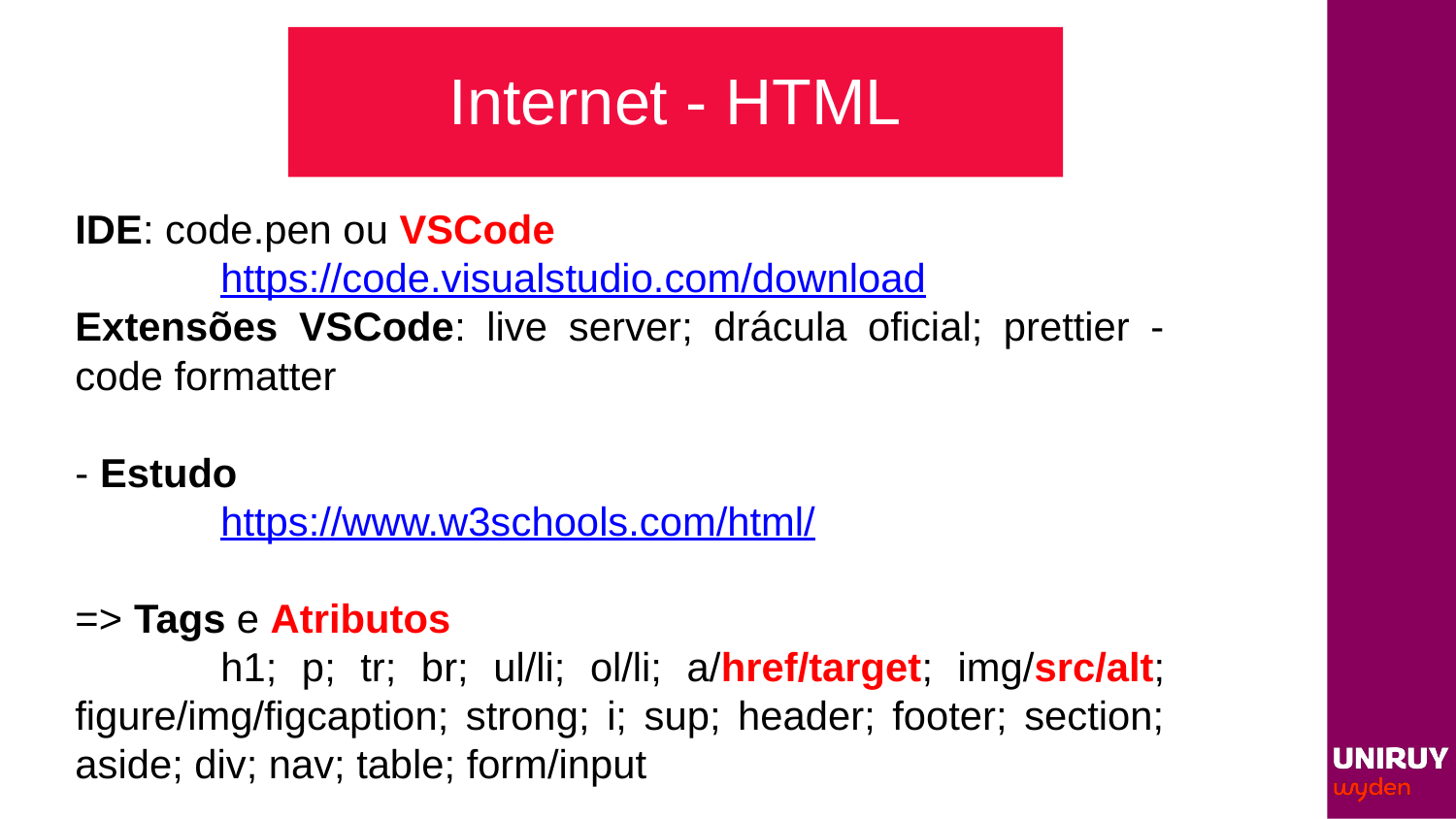

# Internet - HTML
IDE: code.pen ou VSCode
 	https://code.visualstudio.com/download
Extensões VSCode: live server; drácula oficial; prettier - code formatter

- Estudo
 	https://www.w3schools.com/html/

=> Tags e Atributos
	h1; p; tr; br; ul/li; ol/li; a/href/target; img/src/alt; figure/img/figcaption; strong; i; sup; header; footer; section; aside; div; nav; table; form/input